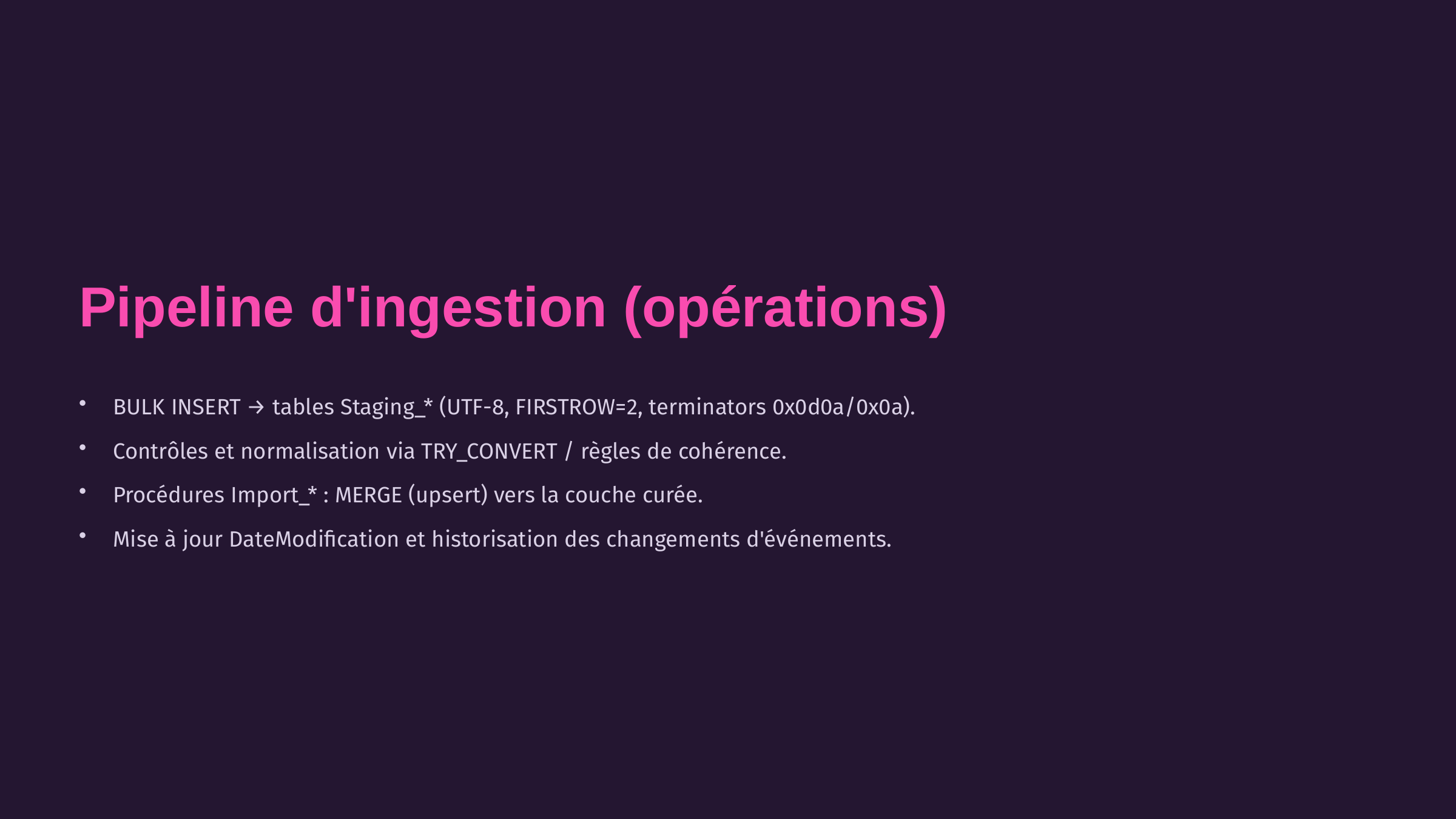

Pipeline d'ingestion (opérations)
BULK INSERT → tables Staging_* (UTF-8, FIRSTROW=2, terminators 0x0d0a/0x0a).
Contrôles et normalisation via TRY_CONVERT / règles de cohérence.
Procédures Import_* : MERGE (upsert) vers la couche curée.
Mise à jour DateModification et historisation des changements d'événements.